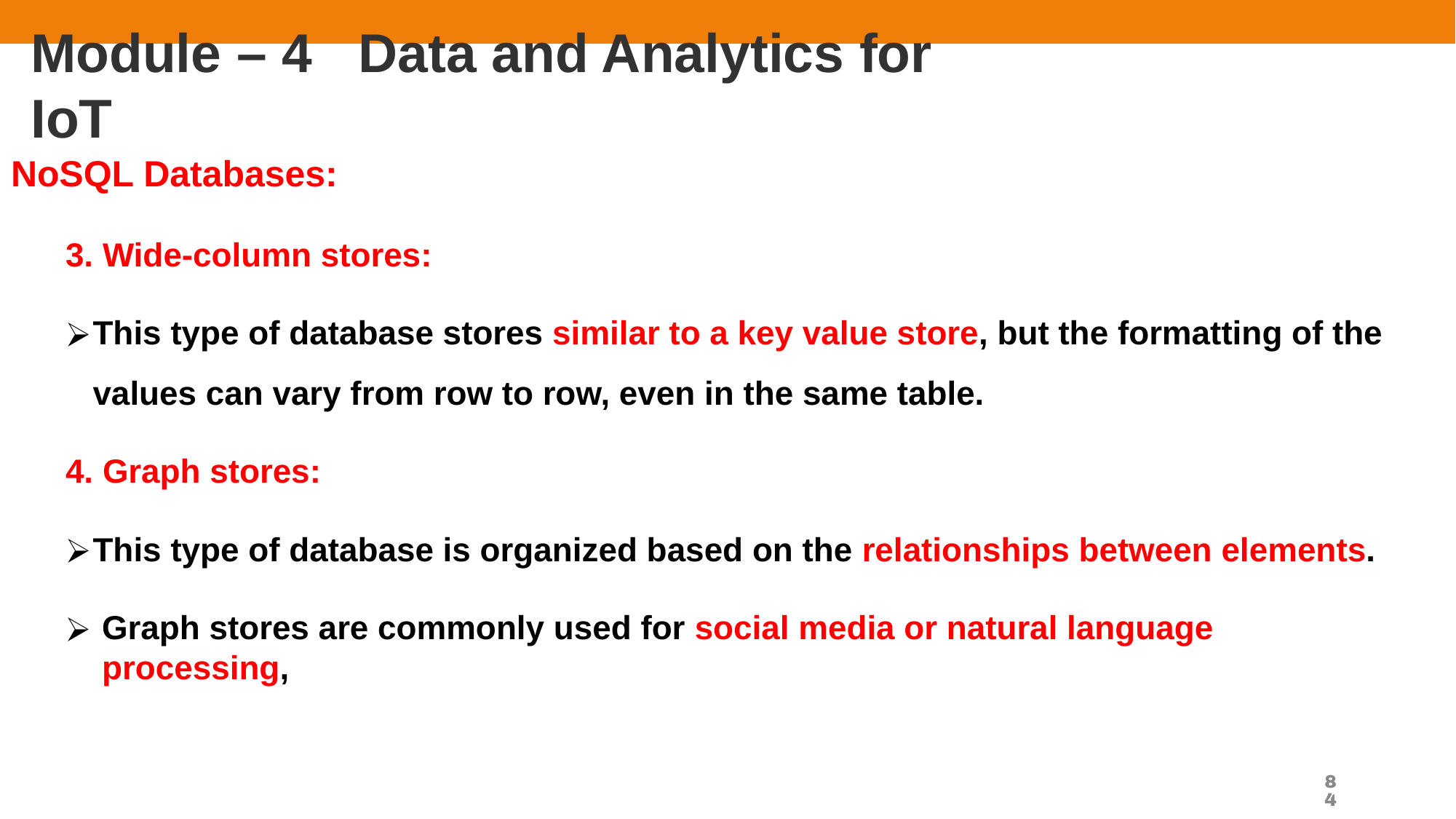

# Module – 4	Data and Analytics for IoT
NoSQL Databases:
3. Wide-column stores:
This type of database stores similar to a key value store, but the formatting of the  values can vary from row to row, even in the same table.
4. Graph stores:
This type of database is organized based on the relationships between elements.
Graph stores are commonly used for social media or natural language processing,
84